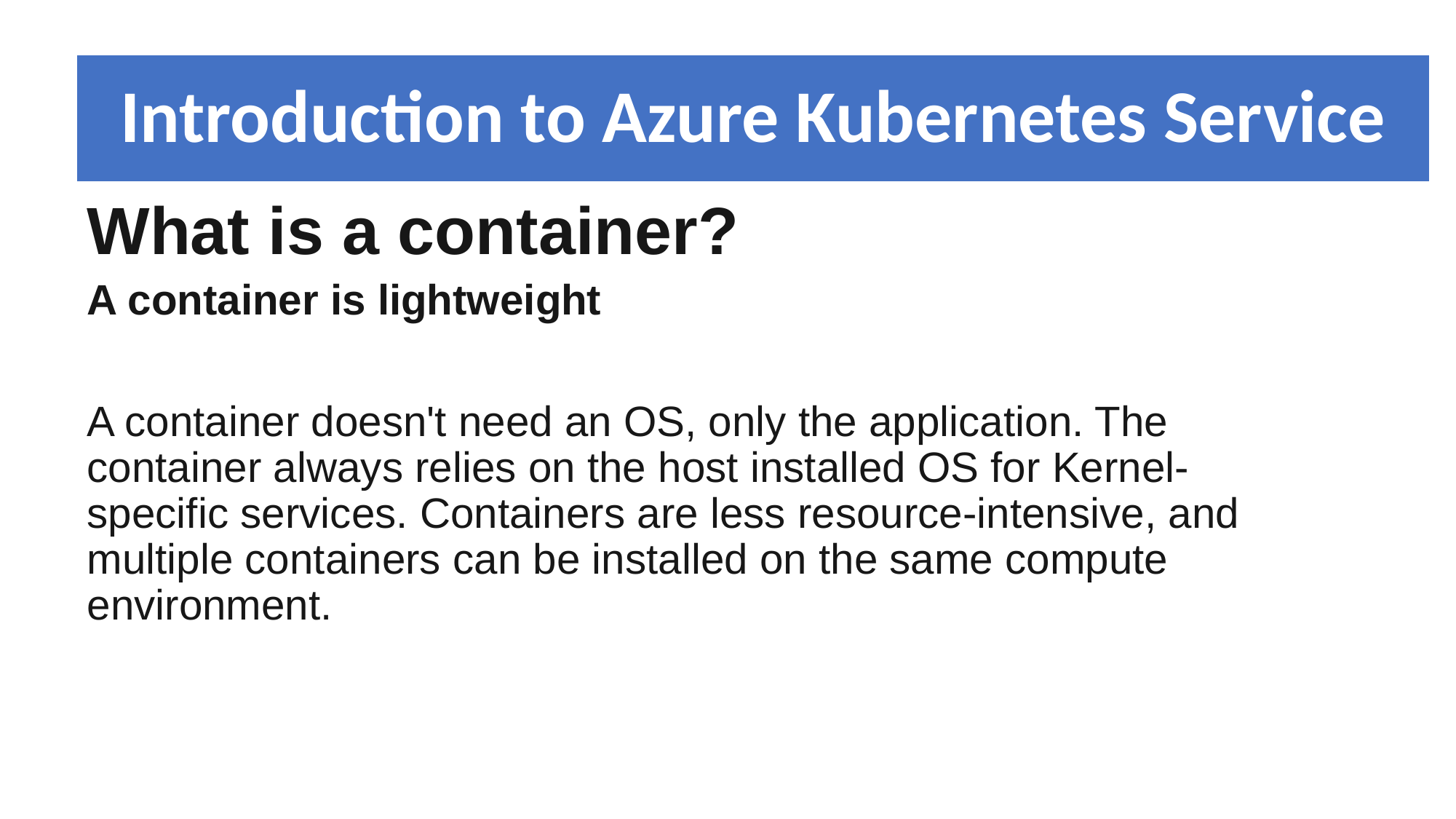

Introduction to Azure Kubernetes Service
# What is a container?
A container is lightweight

A container doesn't need an OS, only the application. The container always relies on the host installed OS for Kernel-specific services. Containers are less resource-intensive, and multiple containers can be installed on the same compute environment.